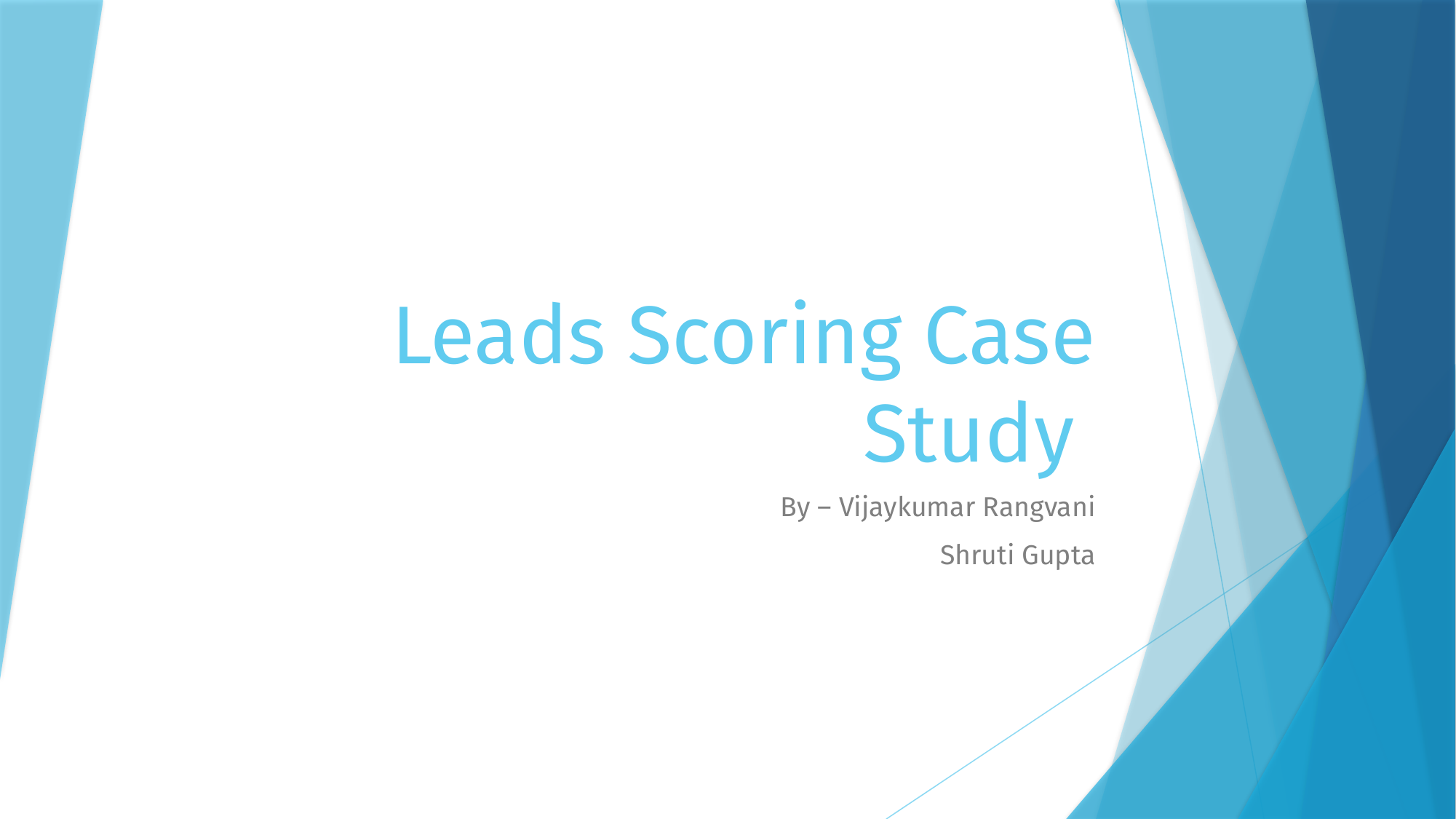

# Leads Scoring Case Study
By – Vijaykumar Rangvani
Shruti Gupta